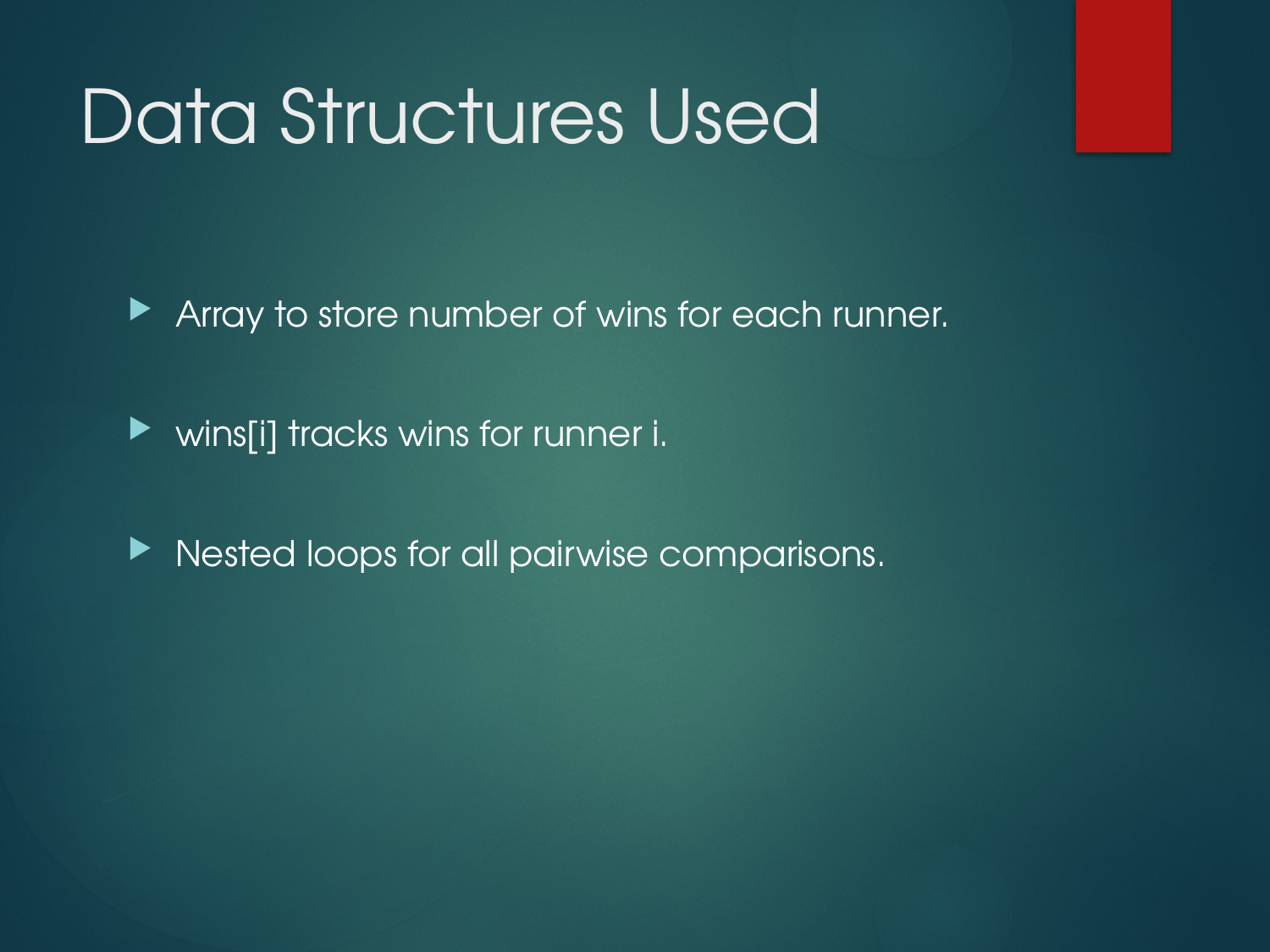

# Data Structures Used
Array to store number of wins for each runner.

wins[i] tracks wins for runner i.

Nested loops for all pairwise comparisons.